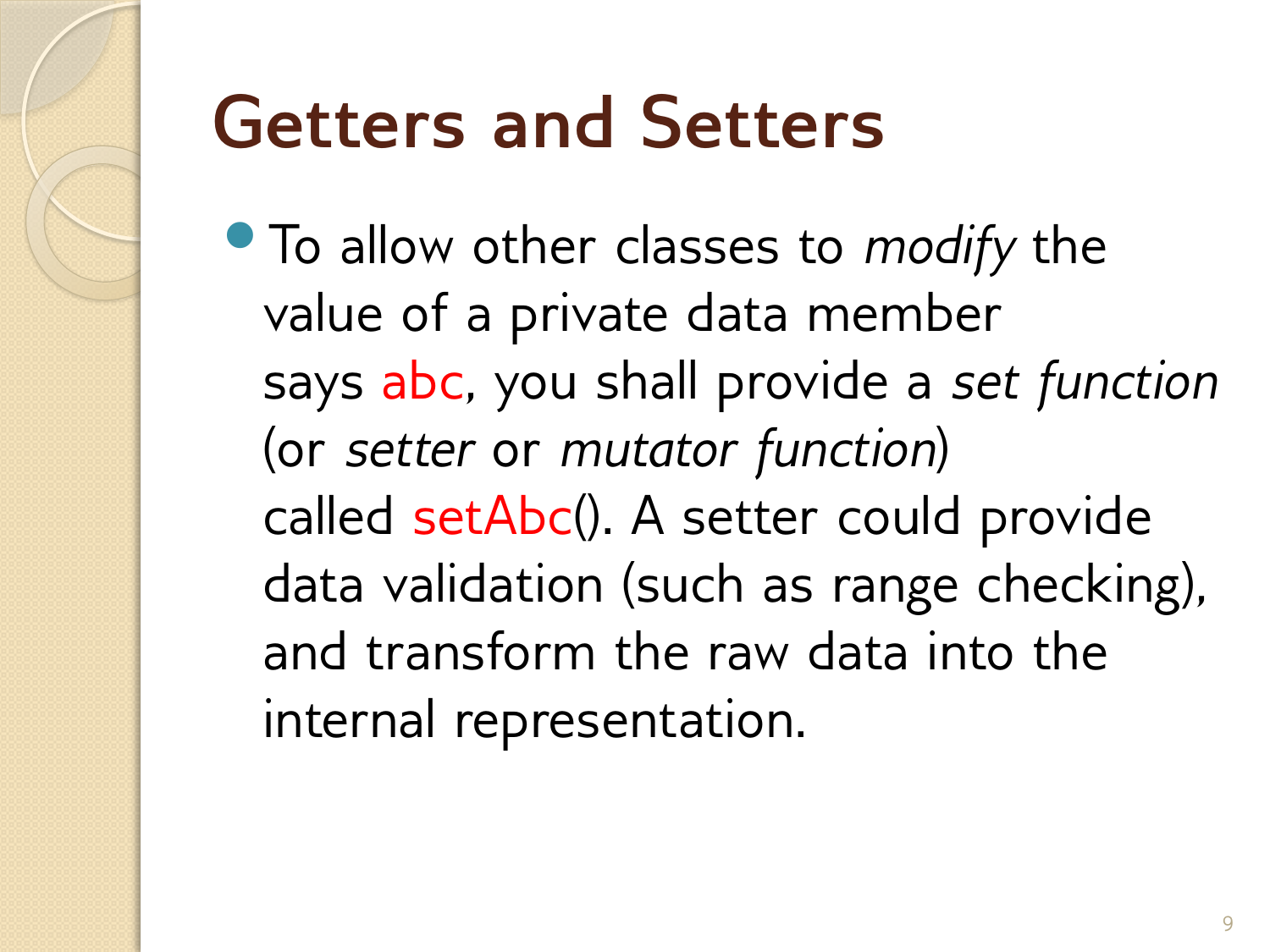

# Getters and Setters
To allow other classes to modify the value of a private data member says abc, you shall provide a set function (or setter or mutator function) called setAbc(). A setter could provide data validation (such as range checking), and transform the raw data into the internal representation.
9